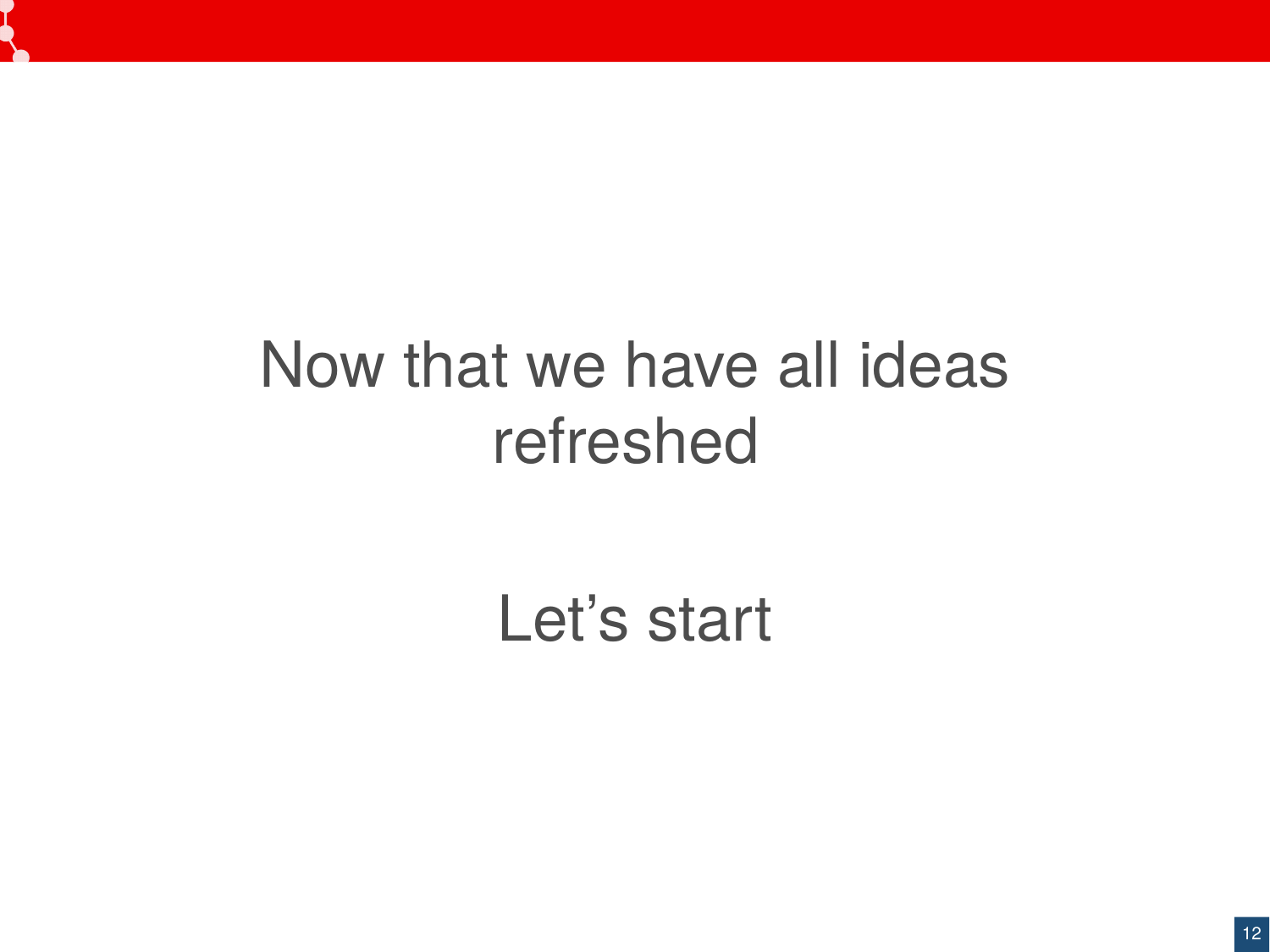

Now that we have all ideas refreshed

Let’s start
12